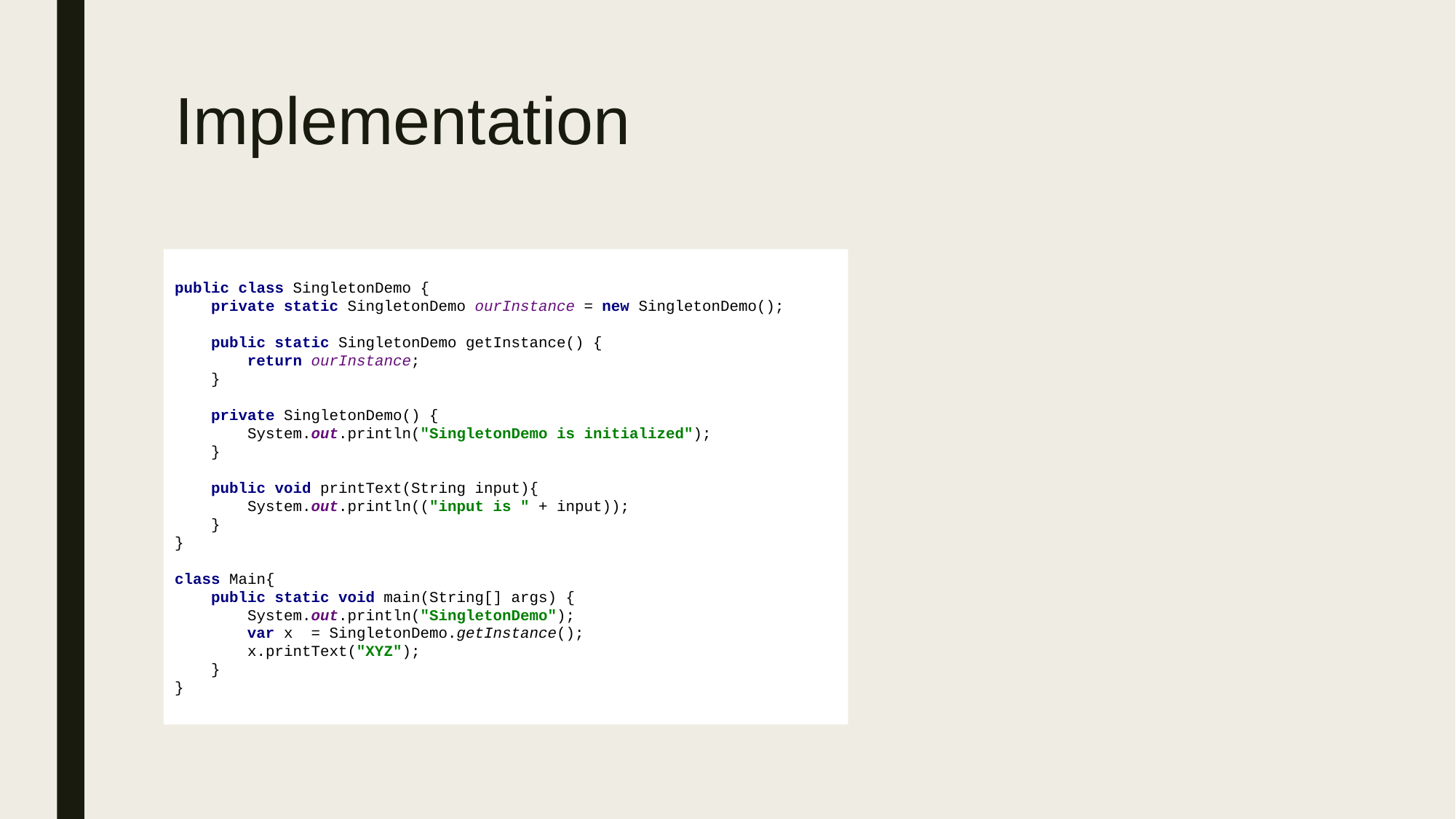

# Implementation
public class SingletonDemo {
    private static SingletonDemo ourInstance = new SingletonDemo();
    public static SingletonDemo getInstance() {
        return ourInstance;
    }
    private SingletonDemo() {
        System.out.println("SingletonDemo is initialized");
    }
    public void printText(String input){
        System.out.println(("input is " + input));
    }
}
class Main{
    public static void main(String[] args) {
        System.out.println("SingletonDemo");
        var x  = SingletonDemo.getInstance();
        x.printText("XYZ");
    }
}